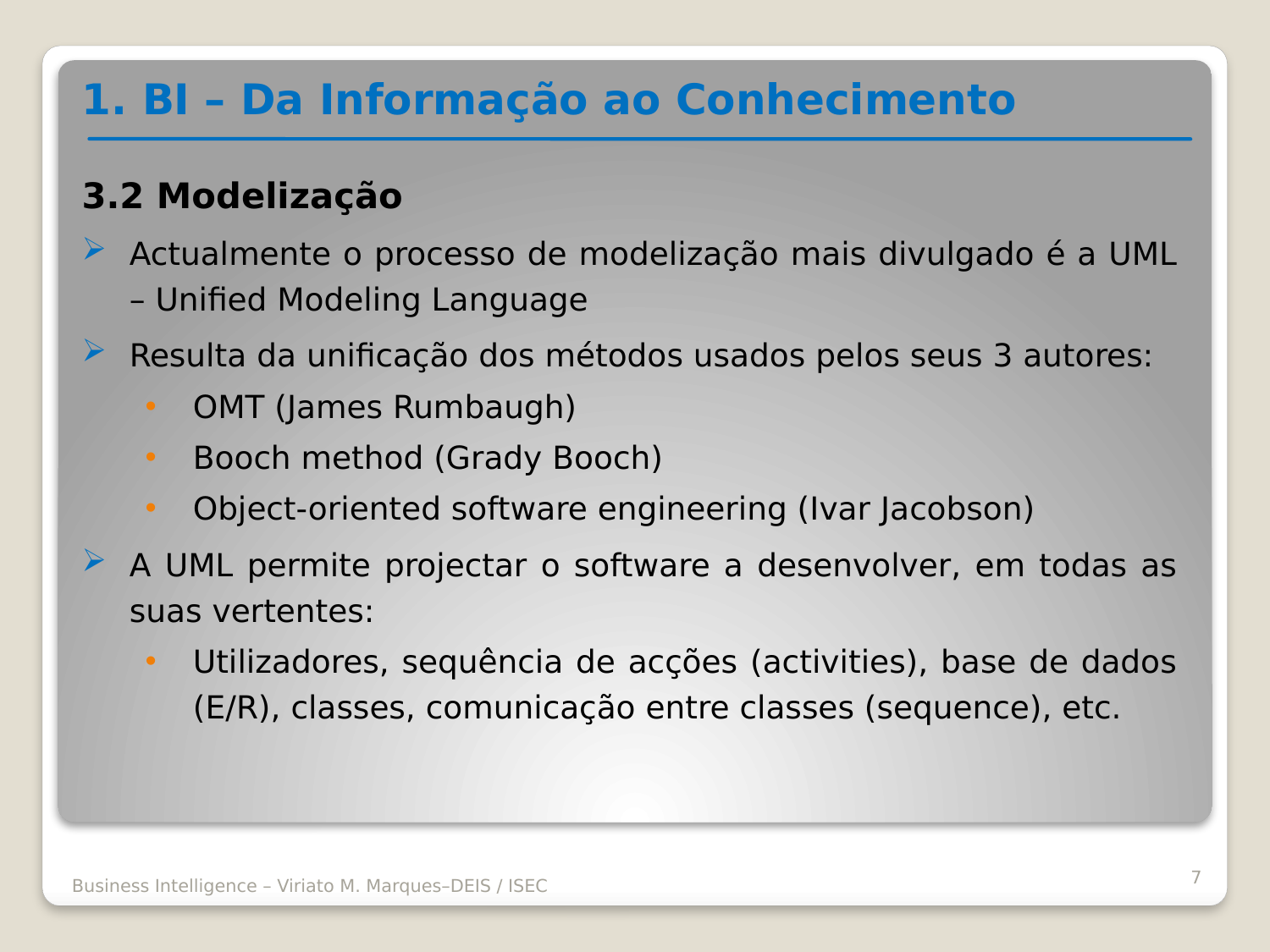

1. BI – Da Informação ao Conhecimento
3.2 Modelização
Actualmente o processo de modelização mais divulgado é a UML – Unified Modeling Language
Resulta da unificação dos métodos usados pelos seus 3 autores:
OMT (James Rumbaugh)
Booch method (Grady Booch)
Object-oriented software engineering (Ivar Jacobson)
A UML permite projectar o software a desenvolver, em todas as suas vertentes:
Utilizadores, sequência de acções (activities), base de dados (E/R), classes, comunicação entre classes (sequence), etc.
7
Business Intelligence – Viriato M. Marques–DEIS / ISEC